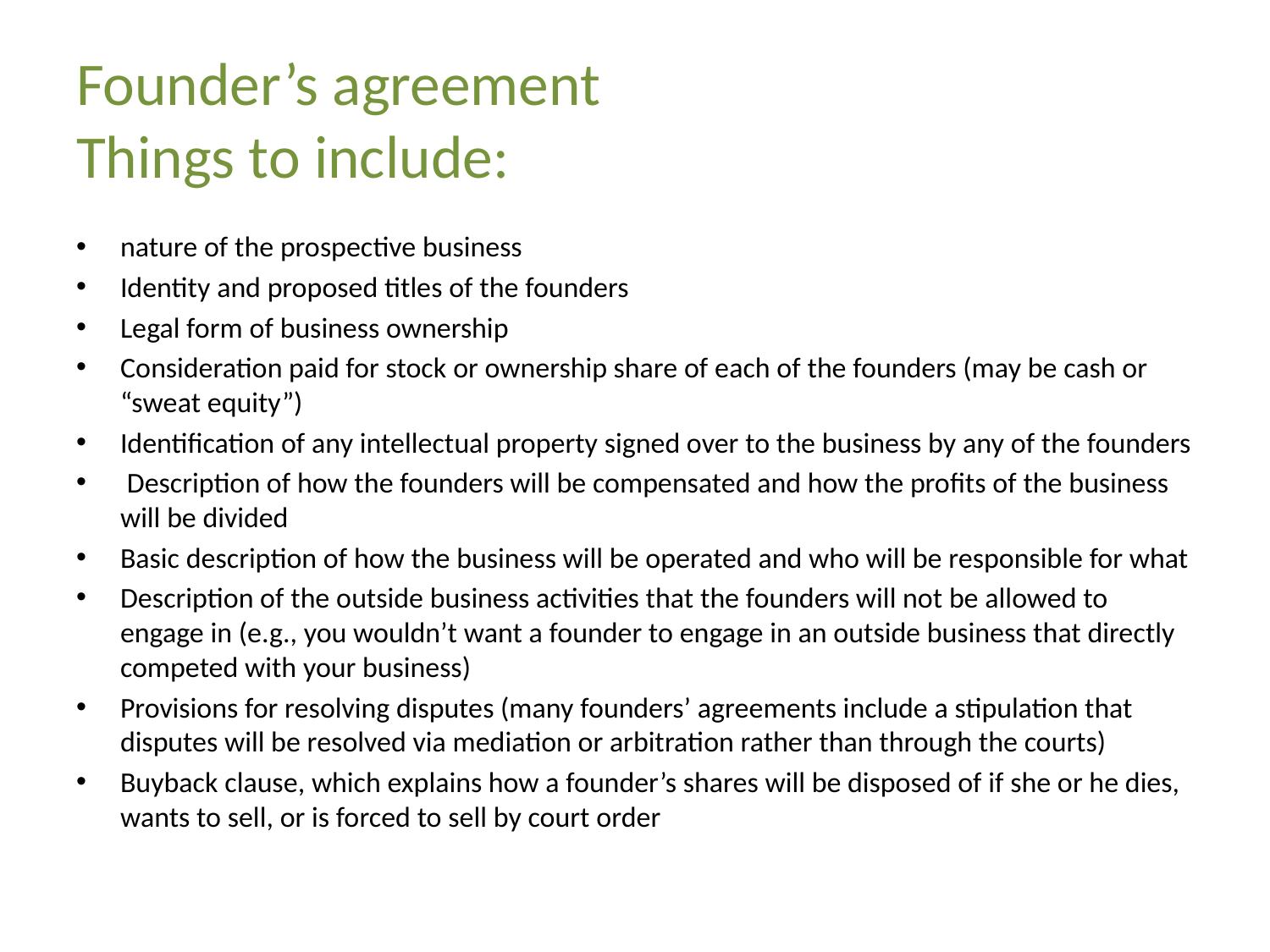

# Founder’s agreement Things to include:
nature of the prospective business
Identity and proposed titles of the founders
Legal form of business ownership
Consideration paid for stock or ownership share of each of the founders (may be cash or “sweat equity”)
Identification of any intellectual property signed over to the business by any of the founders
 Description of how the founders will be compensated and how the profits of the business will be divided
Basic description of how the business will be operated and who will be responsible for what
Description of the outside business activities that the founders will not be allowed to engage in (e.g., you wouldn’t want a founder to engage in an outside business that directly competed with your business)
Provisions for resolving disputes (many founders’ agreements include a stipulation that disputes will be resolved via mediation or arbitration rather than through the courts)
Buyback clause, which explains how a founder’s shares will be disposed of if she or he dies, wants to sell, or is forced to sell by court order